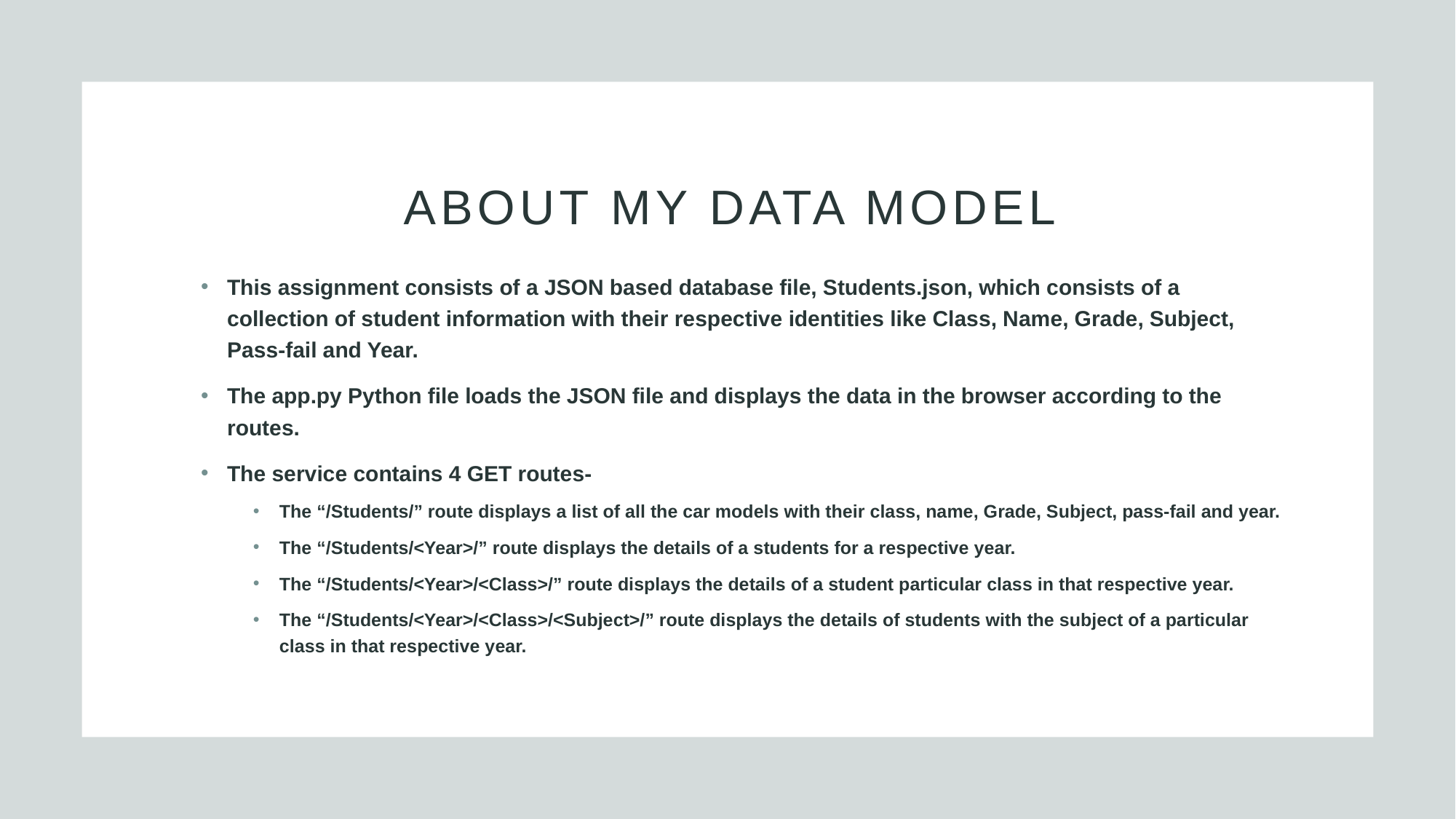

# about my data model
This assignment consists of a JSON based database file, Students.json, which consists of a collection of student information with their respective identities like Class, Name, Grade, Subject, Pass-fail and Year.
The app.py Python file loads the JSON file and displays the data in the browser according to the routes.
The service contains 4 GET routes-
The “/Students/” route displays a list of all the car models with their class, name, Grade, Subject, pass-fail and year.
The “/Students/<Year>/” route displays the details of a students for a respective year.
The “/Students/<Year>/<Class>/” route displays the details of a student particular class in that respective year.
The “/Students/<Year>/<Class>/<Subject>/” route displays the details of students with the subject of a particular class in that respective year.